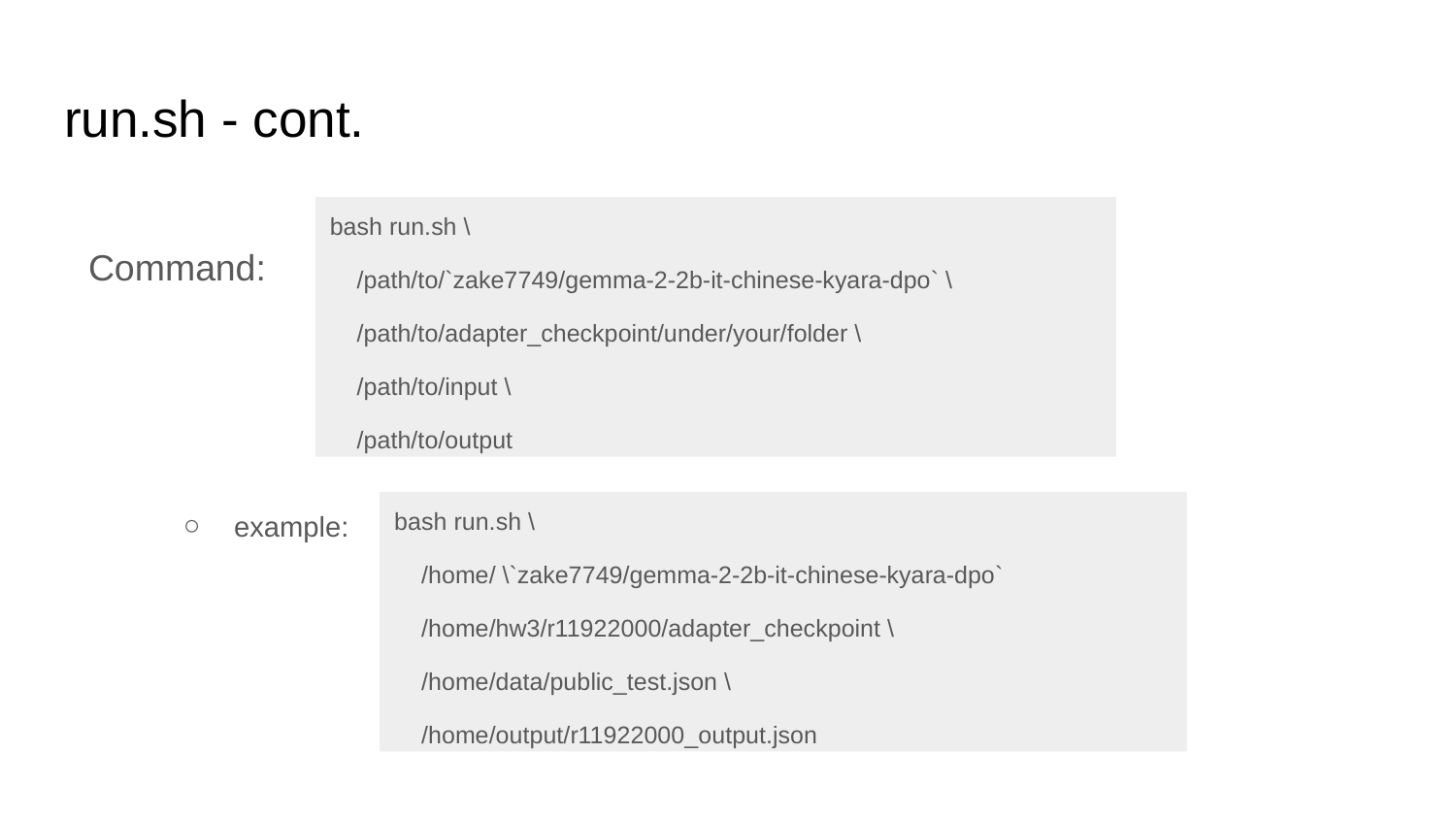

# run.sh - cont.
bash run.sh \
    /path/to/`zake7749/gemma-2-2b-it-chinese-kyara-dpo` \
    /path/to/adapter_checkpoint/under/your/folder \
    /path/to/input \
    /path/to/output

Command:

example:

bash run.sh \
    /home/ \`zake7749/gemma-2-2b-it-chinese-kyara-dpo`
    /home/hw3/r11922000/adapter_checkpoint \
    /home/data/public_test.json \
    /home/output/r11922000_output.json